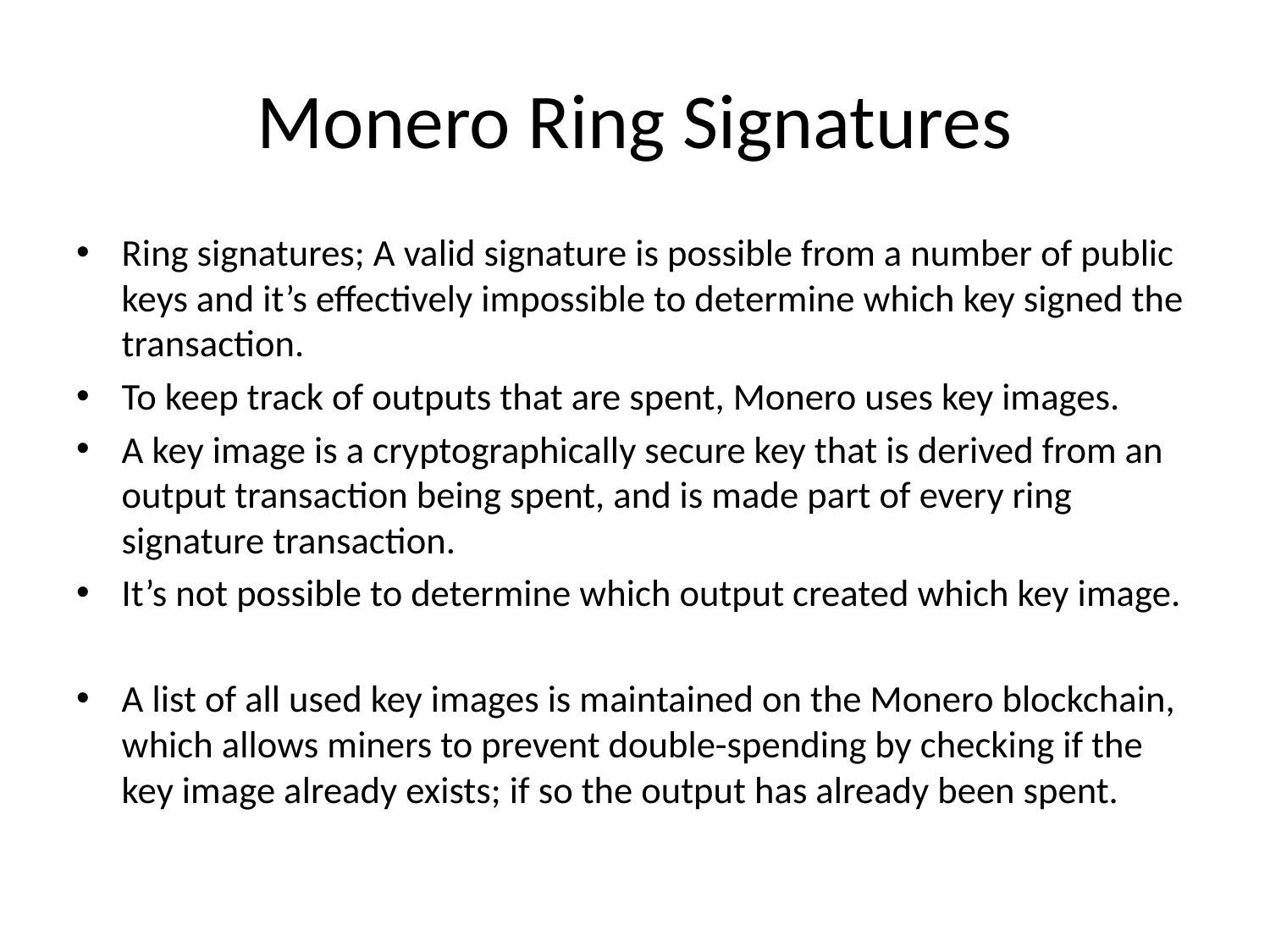

# Monero Ring Signatures
Ring signatures; A valid signature is possible from a number of public keys and it’s effectively impossible to determine which key signed the transaction.
To keep track of outputs that are spent, Monero uses key images.
A key image is a cryptographically secure key that is derived from an output transaction being spent, and is made part of every ring signature transaction.
It’s not possible to determine which output created which key image.

A list of all used key images is maintained on the Monero blockchain, which allows miners to prevent double-spending by checking if the key image already exists; if so the output has already been spent.